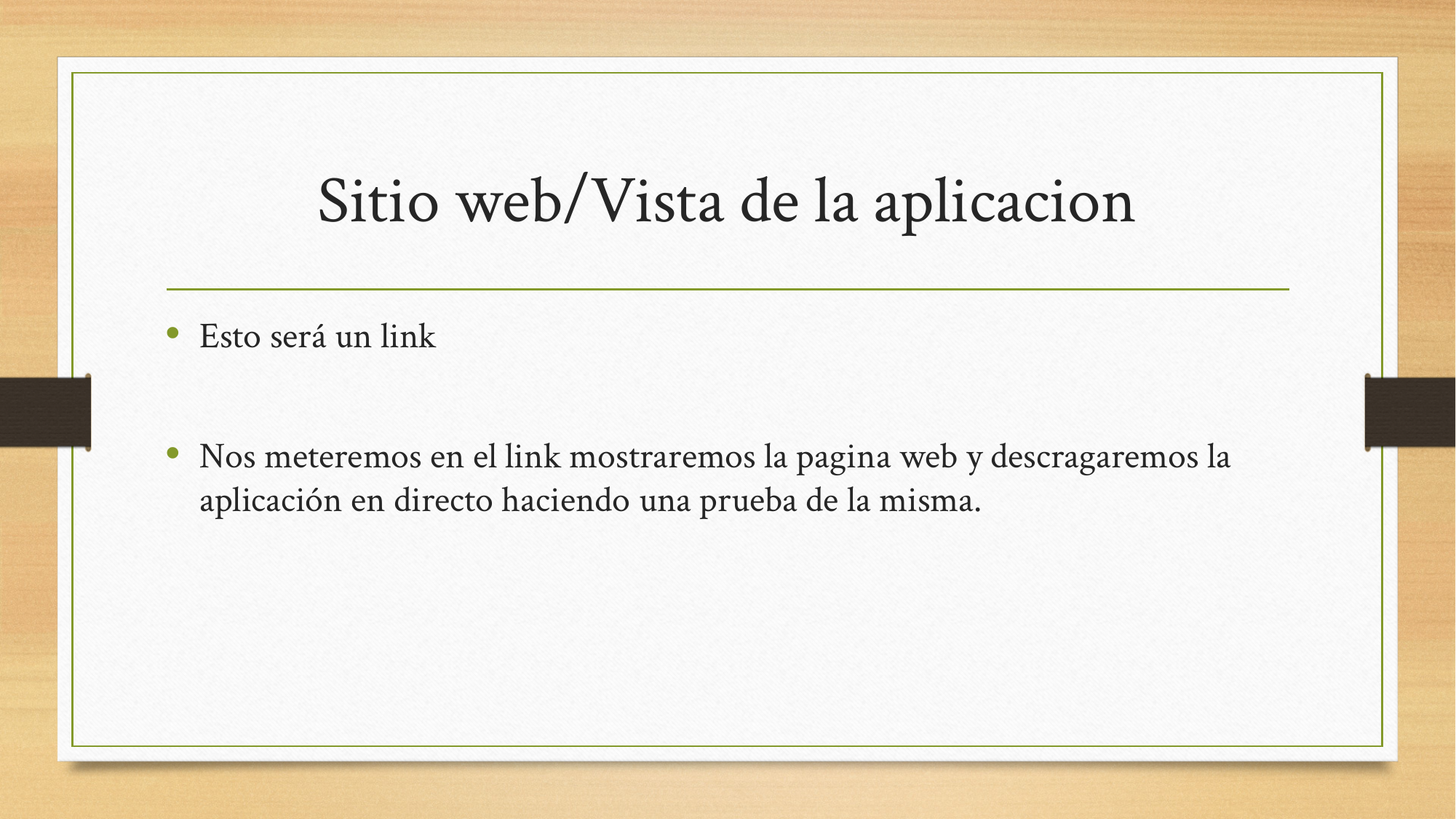

# Sitio web/Vista de la aplicacion
Esto será un link

Nos meteremos en el link mostraremos la pagina web y descragaremos la aplicación en directo haciendo una prueba de la misma.